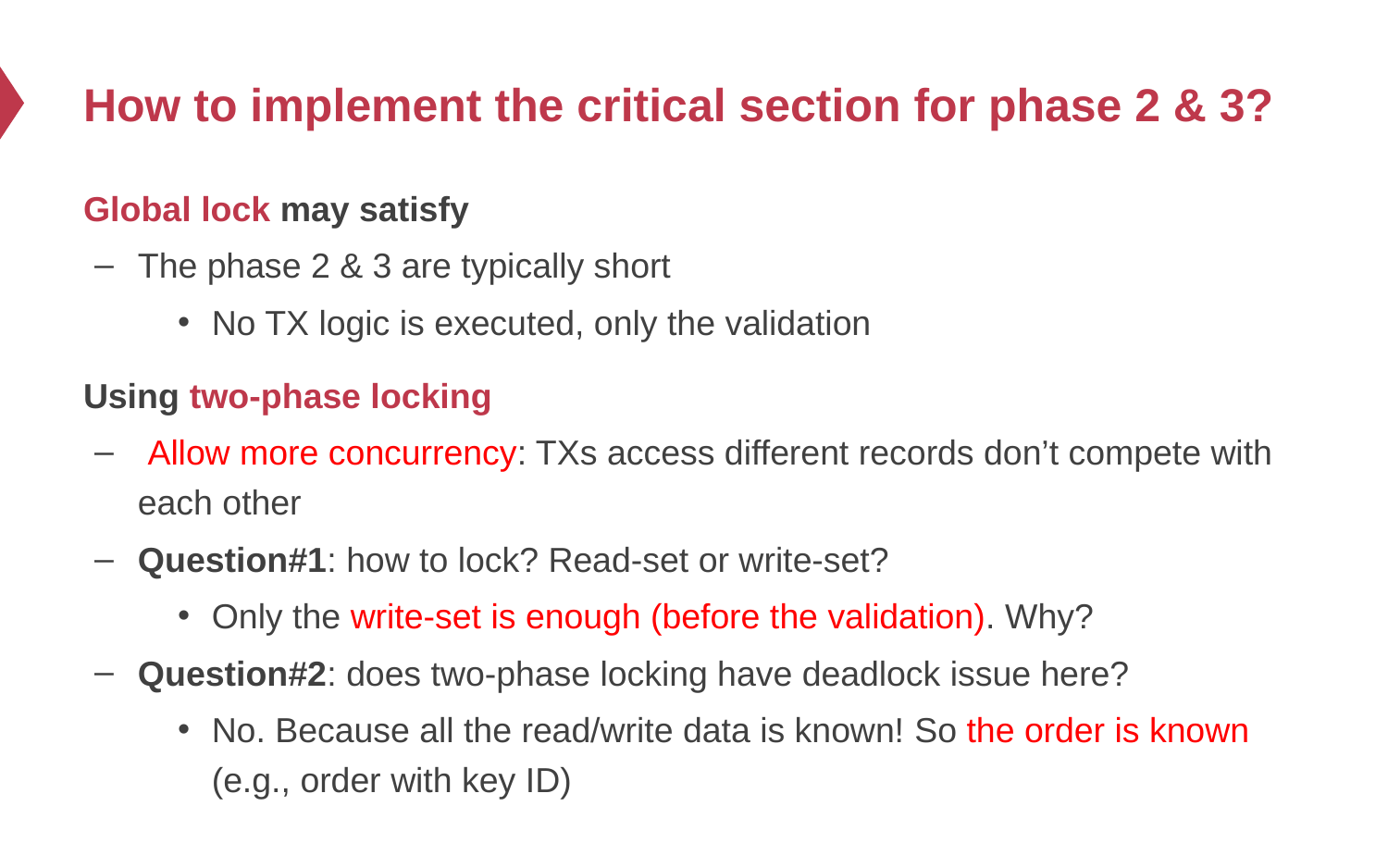

# How to implement the critical section for phase 2 & 3?
Global lock may satisfy
The phase 2 & 3 are typically short
No TX logic is executed, only the validation
Using two-phase locking
 Allow more concurrency: TXs access different records don’t compete with each other
Question#1: how to lock? Read-set or write-set?
Only the write-set is enough (before the validation). Why?
Question#2: does two-phase locking have deadlock issue here?
No. Because all the read/write data is known! So the order is known (e.g., order with key ID)
40